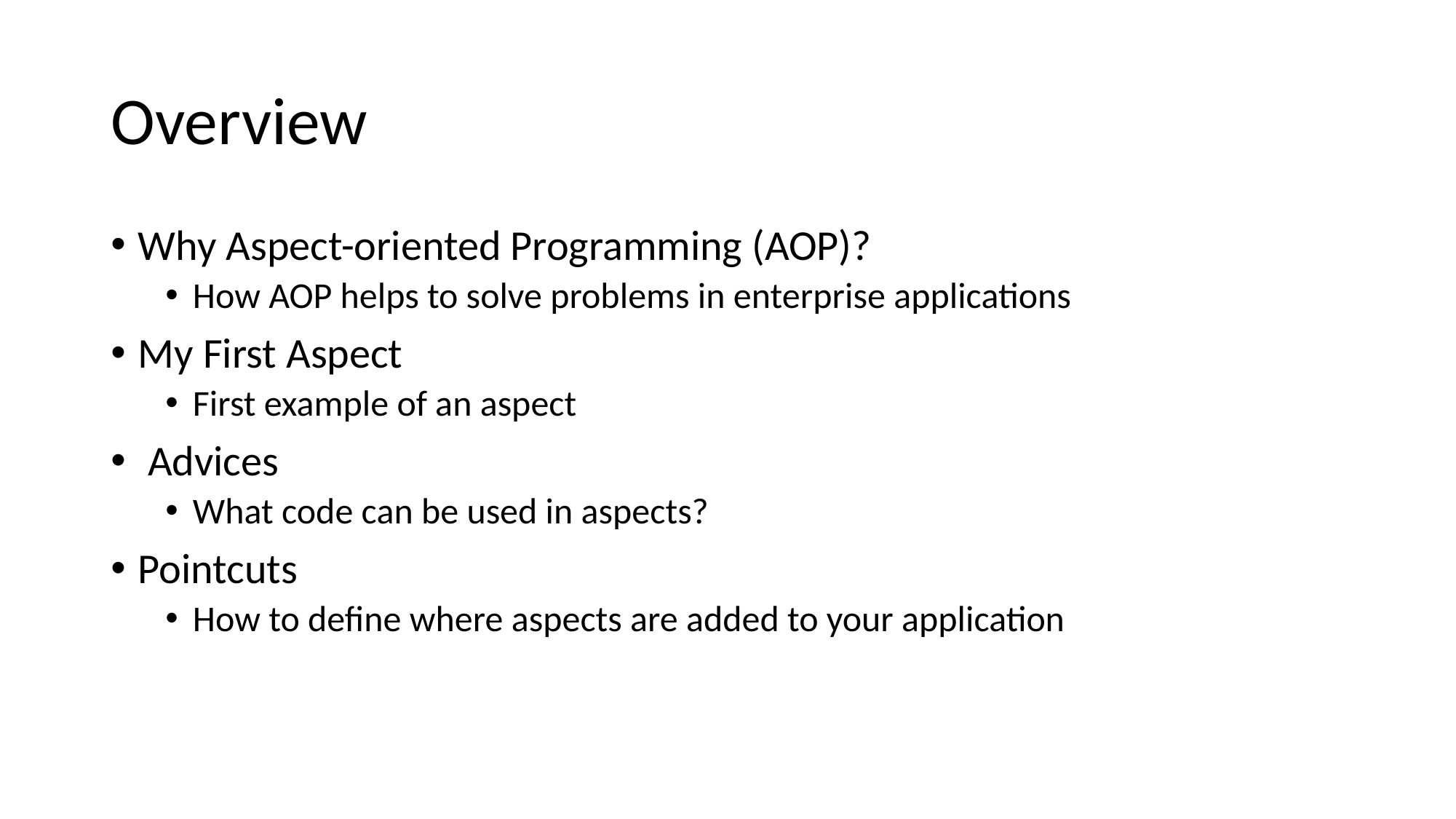

# Overview
Why Aspect-oriented Programming (AOP)?
How AOP helps to solve problems in enterprise applications
My First Aspect
First example of an aspect
 Advices
What code can be used in aspects?
Pointcuts
How to define where aspects are added to your application